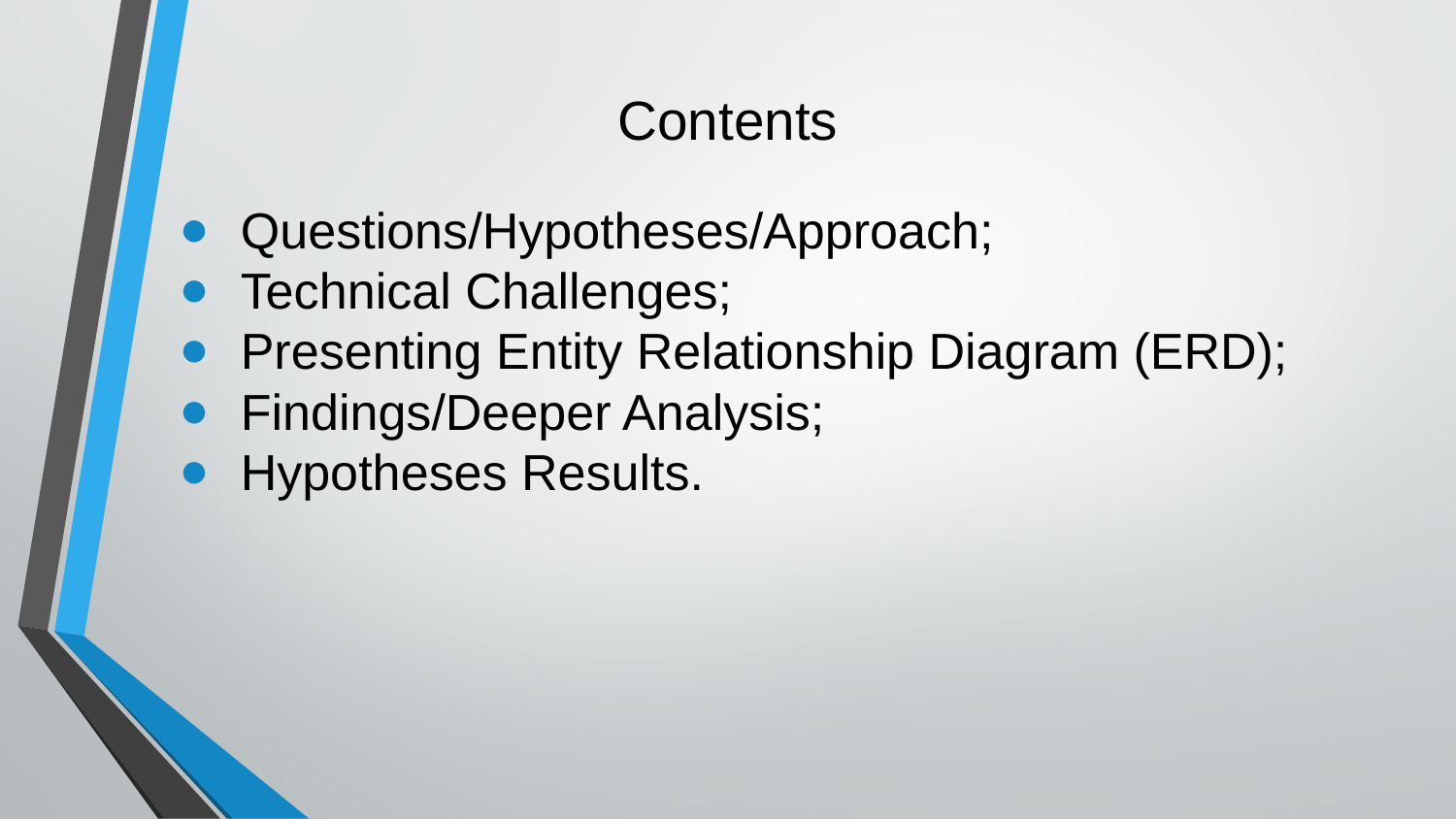

# Contents
Questions/Hypotheses/Approach;
Technical Challenges;
Presenting Entity Relationship Diagram (ERD);
Findings/Deeper Analysis;
Hypotheses Results.